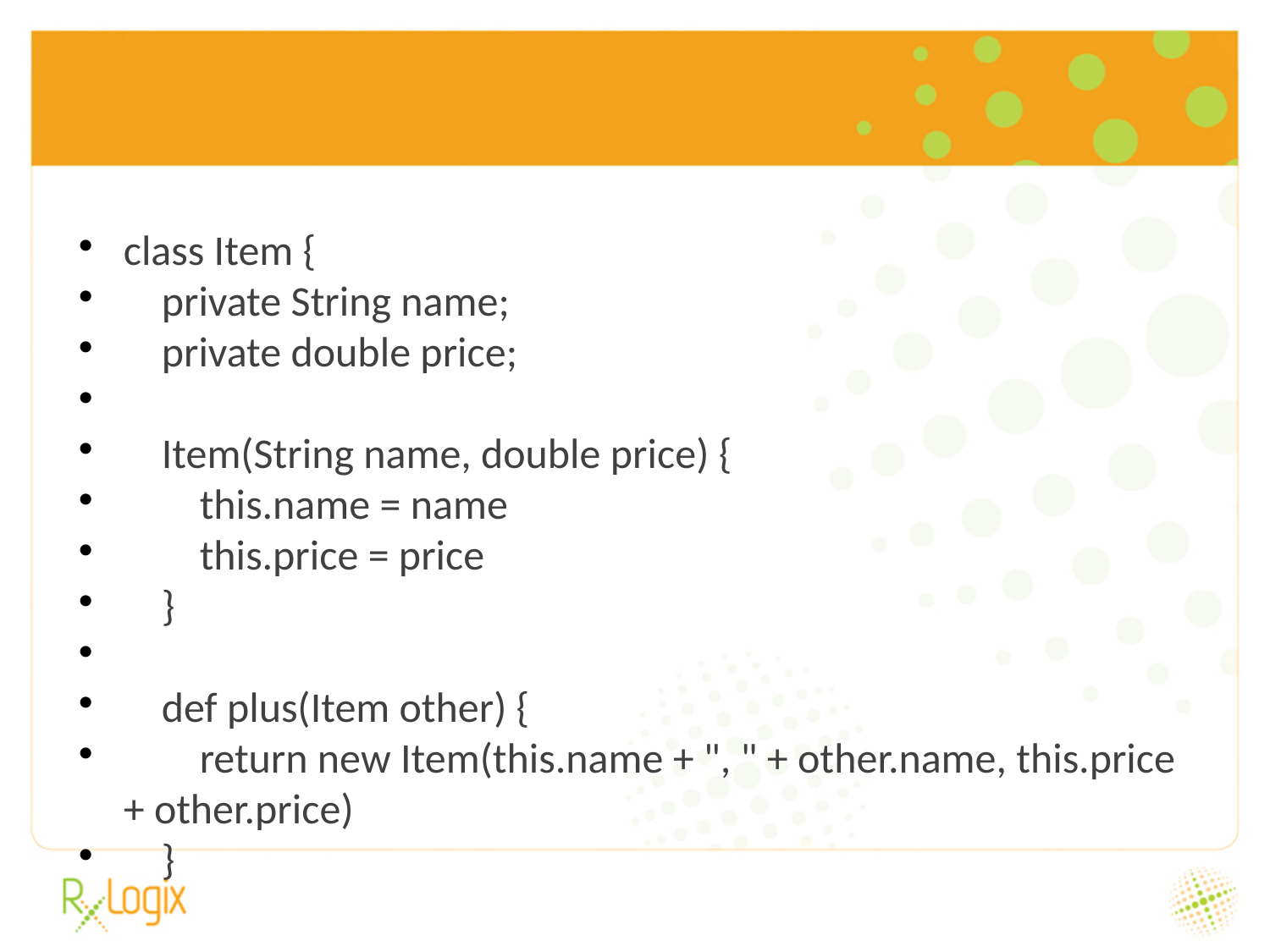

class Item {
    private String name;
    private double price;

    Item(String name, double price) {
        this.name = name
        this.price = price
    }

    def plus(Item other) {
        return new Item(this.name + ", " + other.name, this.price + other.price)
    }